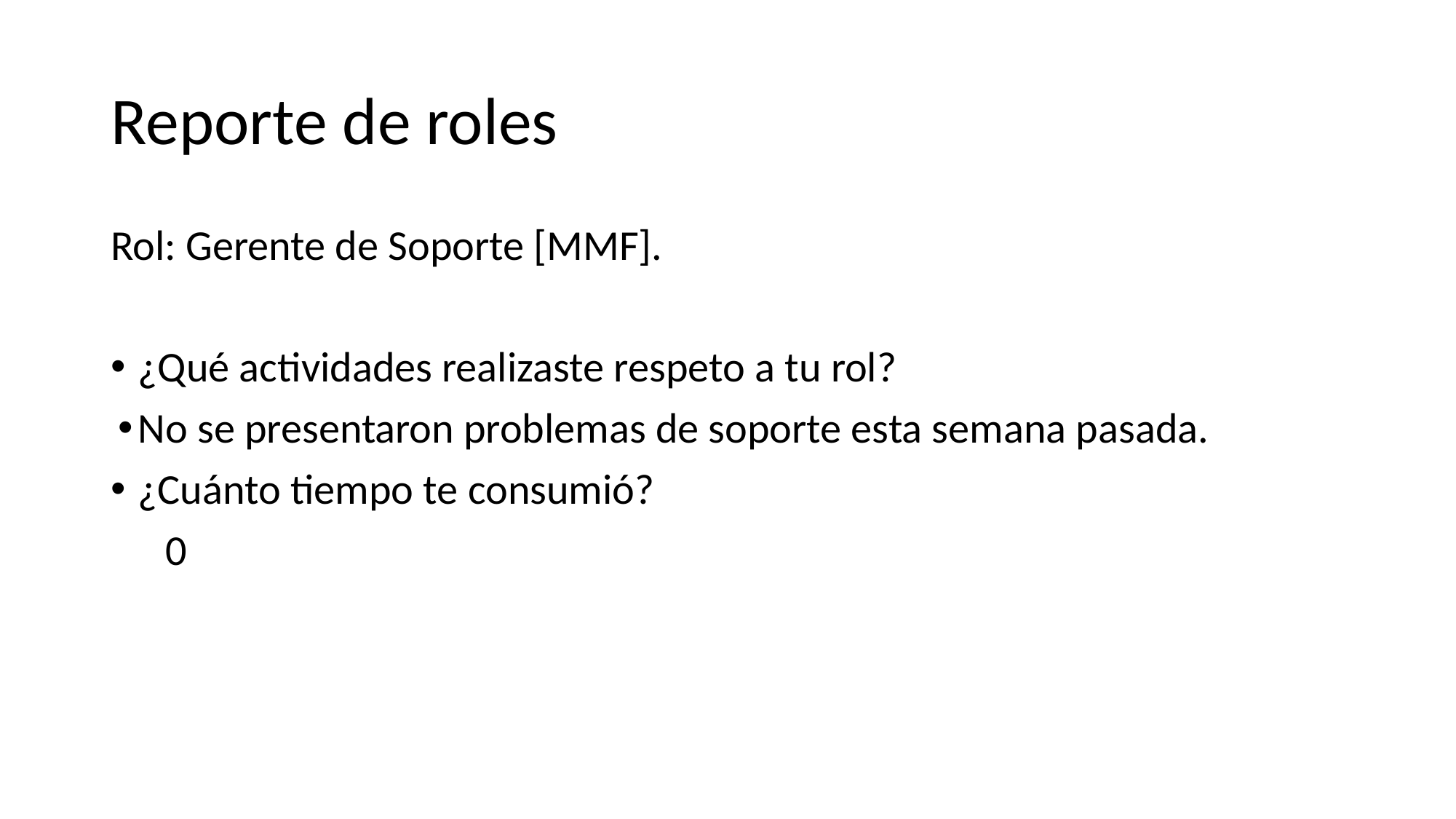

# Reporte de roles
Rol: Gerente de Soporte [MMF].

¿Qué actividades realizaste respeto a tu rol?
No se presentaron problemas de soporte esta semana pasada.
¿Cuánto tiempo te consumió?
0